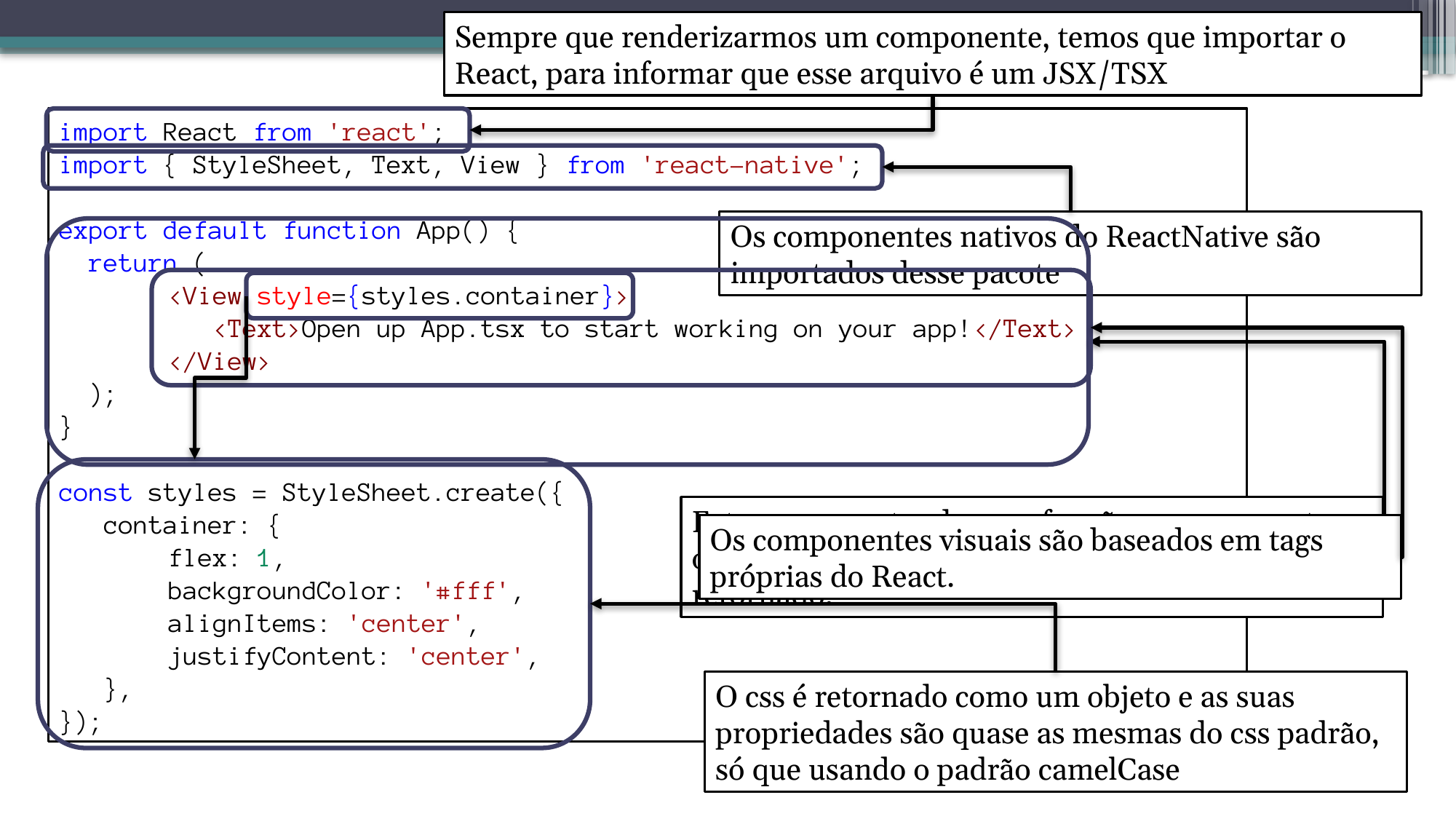

Sempre que renderizarmos um componente, temos que importar o React, para informar que esse arquivo é um JSX/TSX
import React from 'react';
import { StyleSheet, Text, View } from 'react-native';
export default function App() {
  return (
	<View style={styles.container}>
	   <Text>Open up App.tsx to start working on your app!</Text>
	</View>
  );
}
const styles = StyleSheet.create({
   container: {
	flex: 1,
	backgroundColor: '#fff',
	alignItems: 'center',
	justifyContent: 'center',
   },
});

# Estrutura Básica do código

Os componentes nativos do ReactNative são importados desse pacote

Estamos exportando uma função, que apenas tem o papel de exibir o conteúdo que está sendo retornado.
Os componentes visuais são baseados em tags próprias do React.
O css é retornado como um objeto e as suas propriedades são quase as mesmas do css padrão, só que usando o padrão camelCase